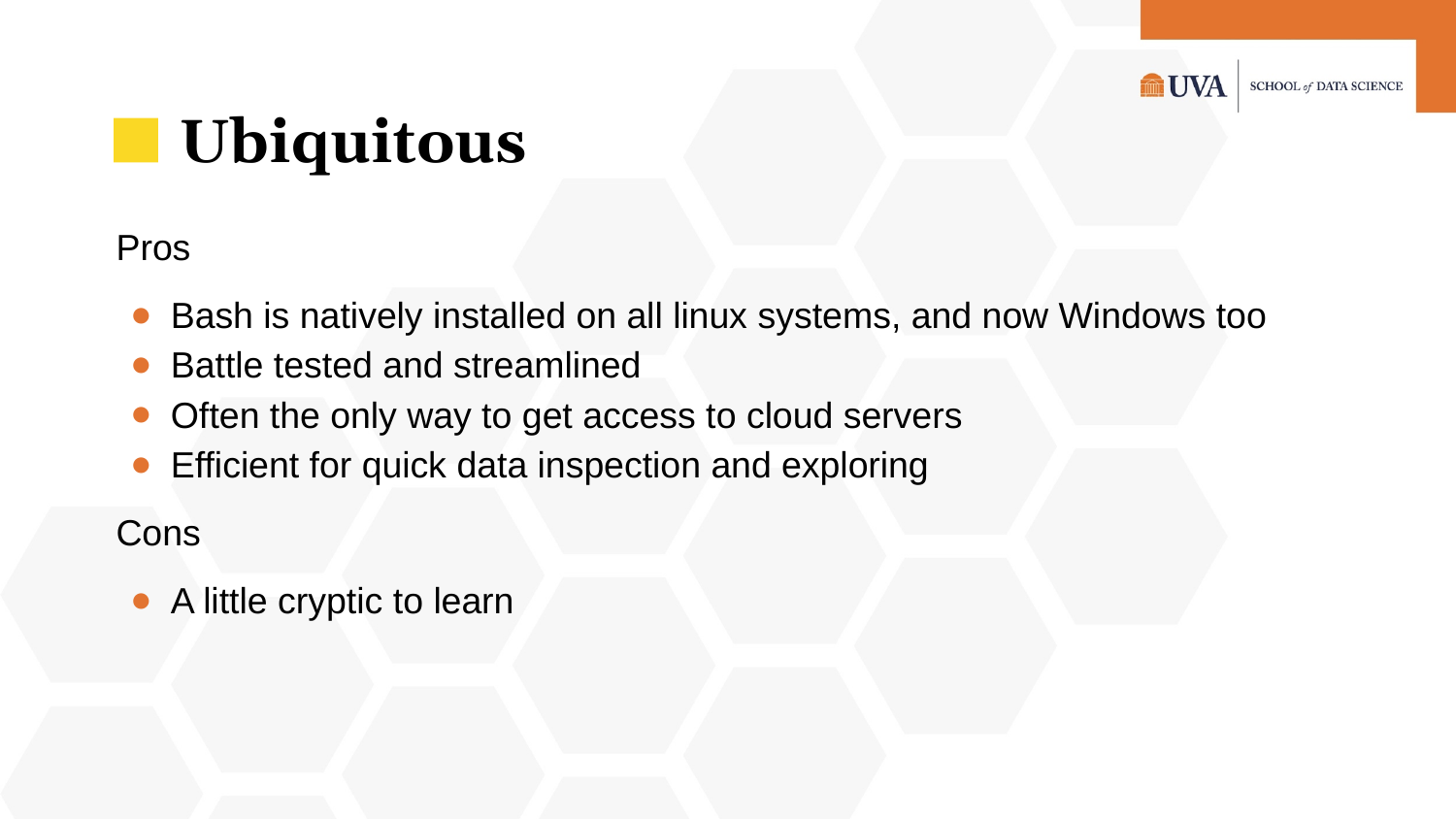

# Ubiquitous

Pros
Bash is natively installed on all linux systems, and now Windows too
Battle tested and streamlined
Often the only way to get access to cloud servers
Efficient for quick data inspection and exploring
Cons
A little cryptic to learn